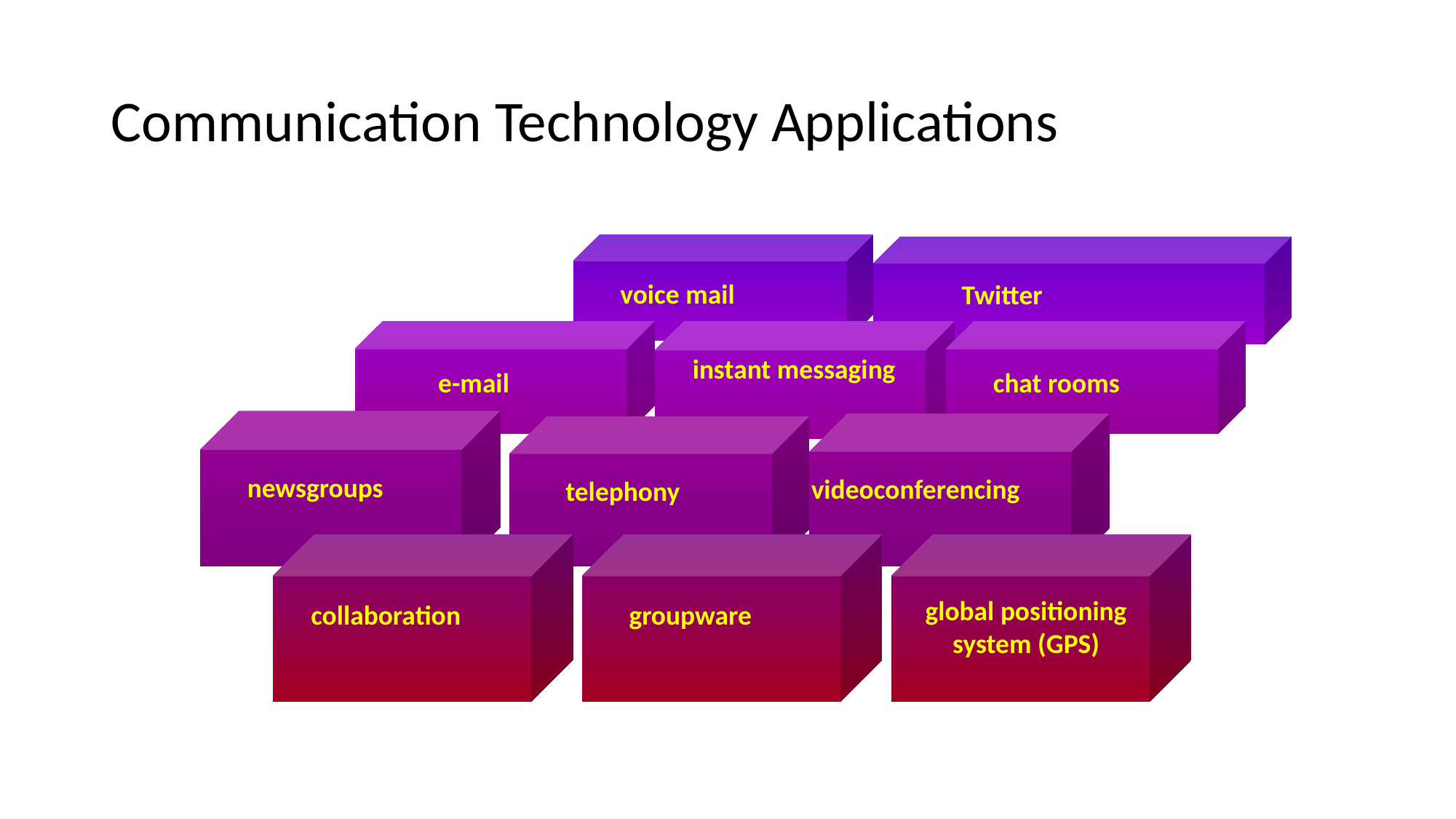

# Communication Technology Applications

voice mail

Twitter

e-mail

instant messaging

chat rooms

newsgroups

videoconferencing

telephony

global positioning system (GPS)

collaboration

groupware